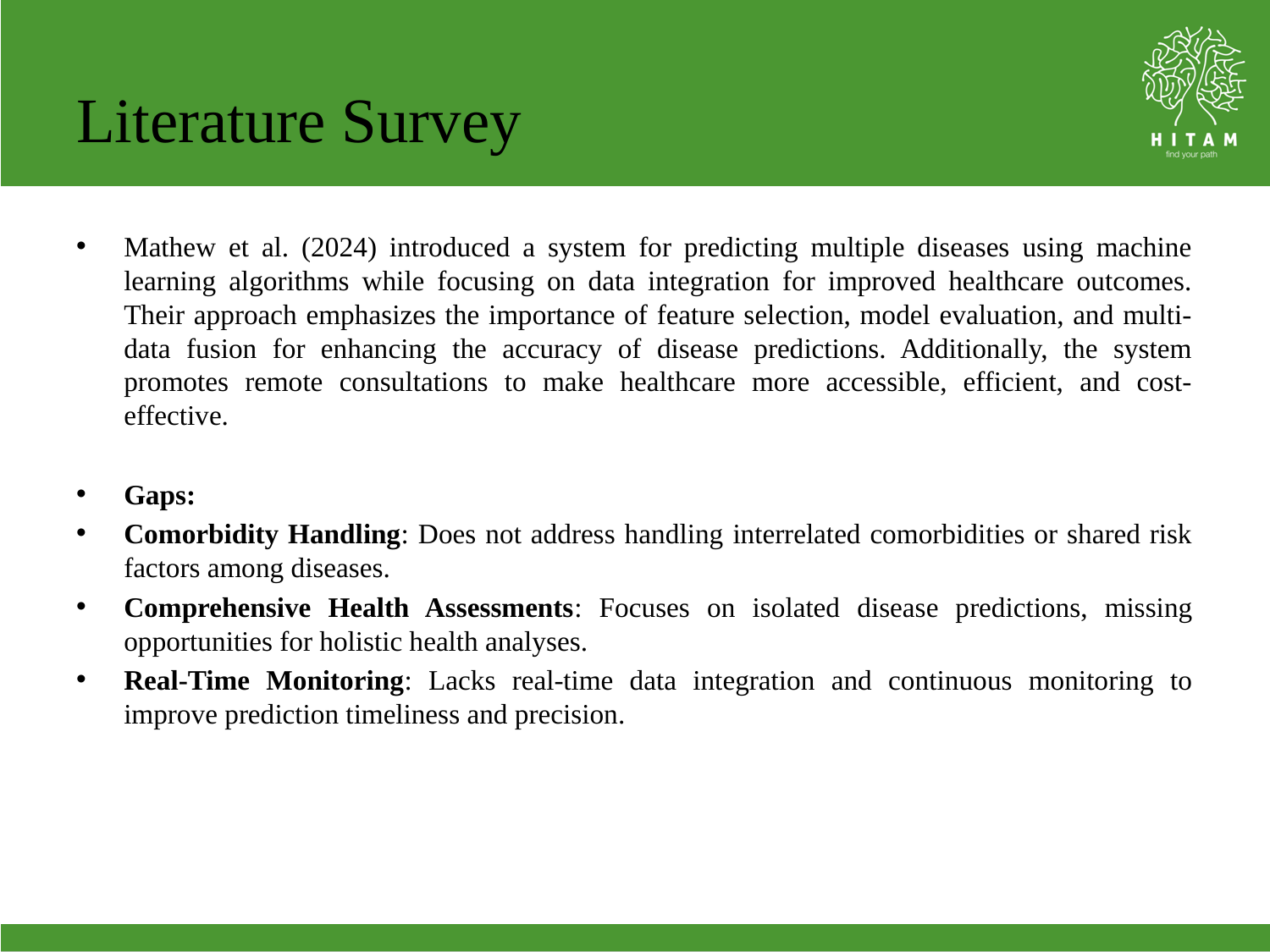

# Literature Survey
Mathew et al. (2024) introduced a system for predicting multiple diseases using machine learning algorithms while focusing on data integration for improved healthcare outcomes. Their approach emphasizes the importance of feature selection, model evaluation, and multi-data fusion for enhancing the accuracy of disease predictions. Additionally, the system promotes remote consultations to make healthcare more accessible, efficient, and cost-effective.

Gaps:
Comorbidity Handling: Does not address handling interrelated comorbidities or shared risk factors among diseases.
Comprehensive Health Assessments: Focuses on isolated disease predictions, missing opportunities for holistic health analyses.
Real-Time Monitoring: Lacks real-time data integration and continuous monitoring to improve prediction timeliness and precision.